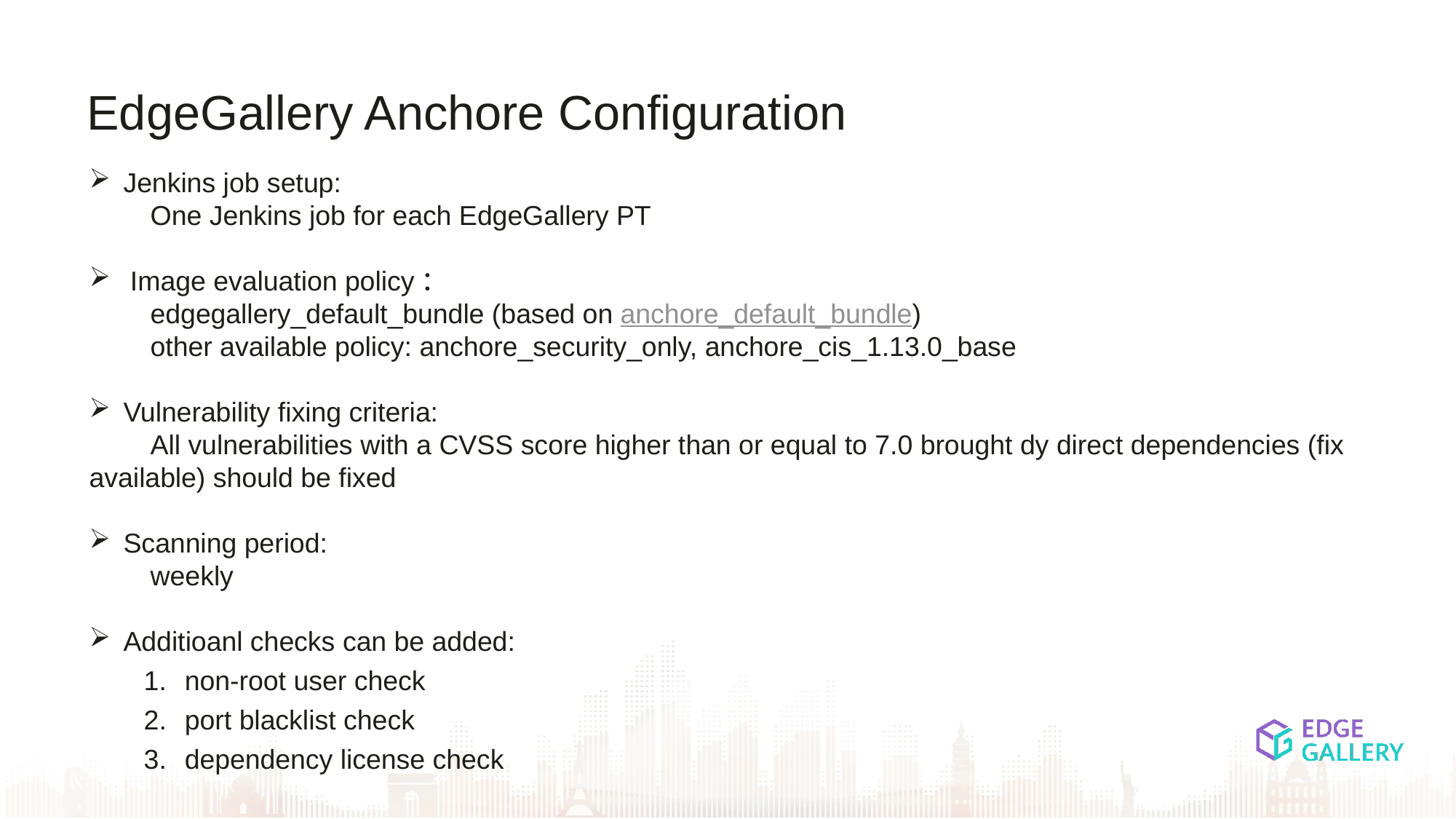

EdgeGallery Anchore Configuration
Jenkins job setup:
        One Jenkins job for each EdgeGallery PT

Image evaluation policy：
        edgegallery_default_bundle (based on anchore_default_bundle)
        other available policy: anchore_security_only, anchore_cis_1.13.0_base

Vulnerability fixing criteria:
        All vulnerabilities with a CVSS score higher than or equal to 7.0 brought dy direct dependencies (fix available) should be fixed

Scanning period:
        weekly

Additioanl checks can be added:
non-root user check
port blacklist check
dependency license check